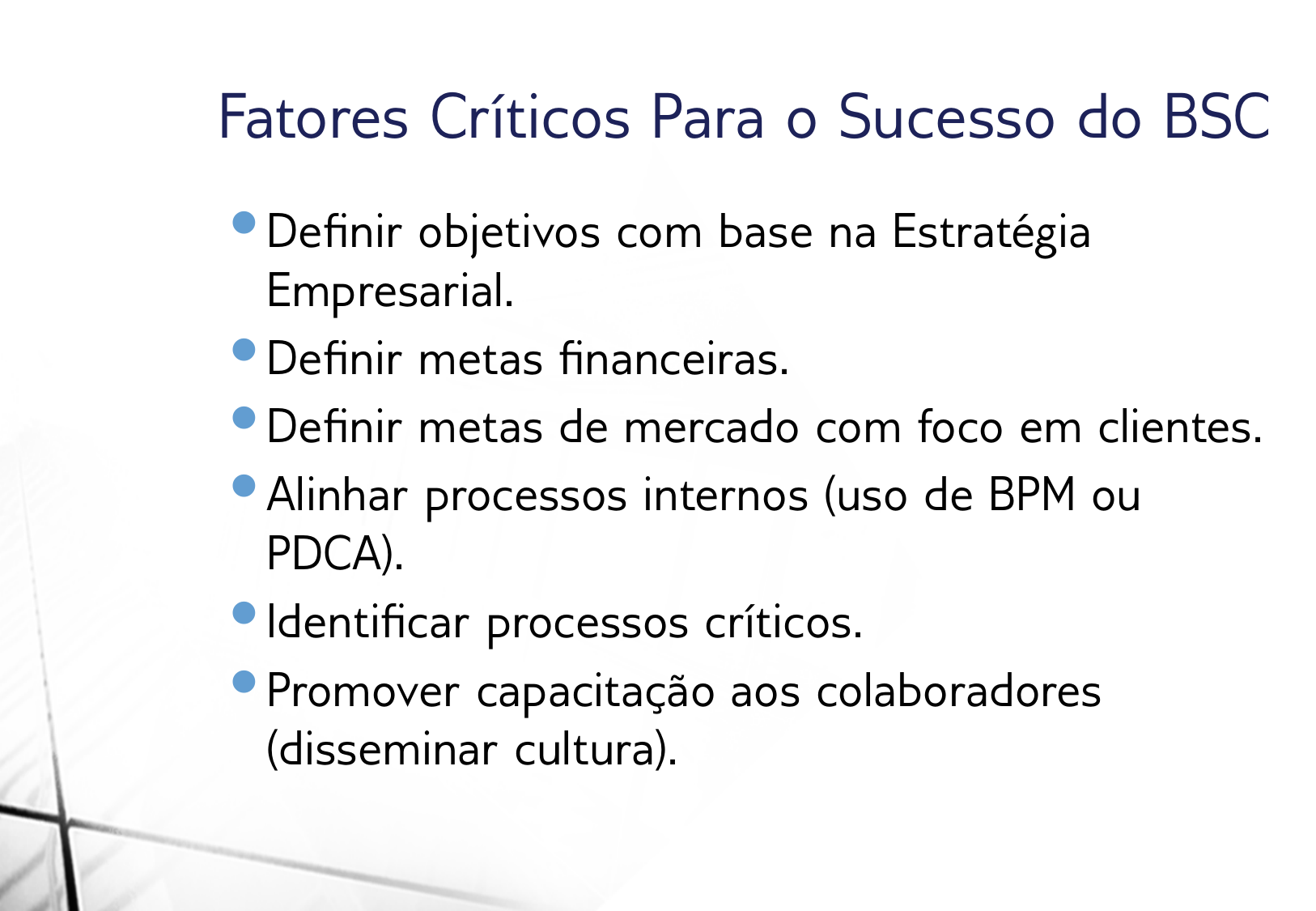

Fatores Críticos Para o Sucesso do BSC
Definir objetivos com base na Estratégia Empresarial.
Definir metas financeiras.
Definir metas de mercado com foco em clientes.
Alinhar processos internos (uso de BPM ou PDCA).
Identificar processos críticos.
Promover capacitação aos colaboradores (disseminar cultura).